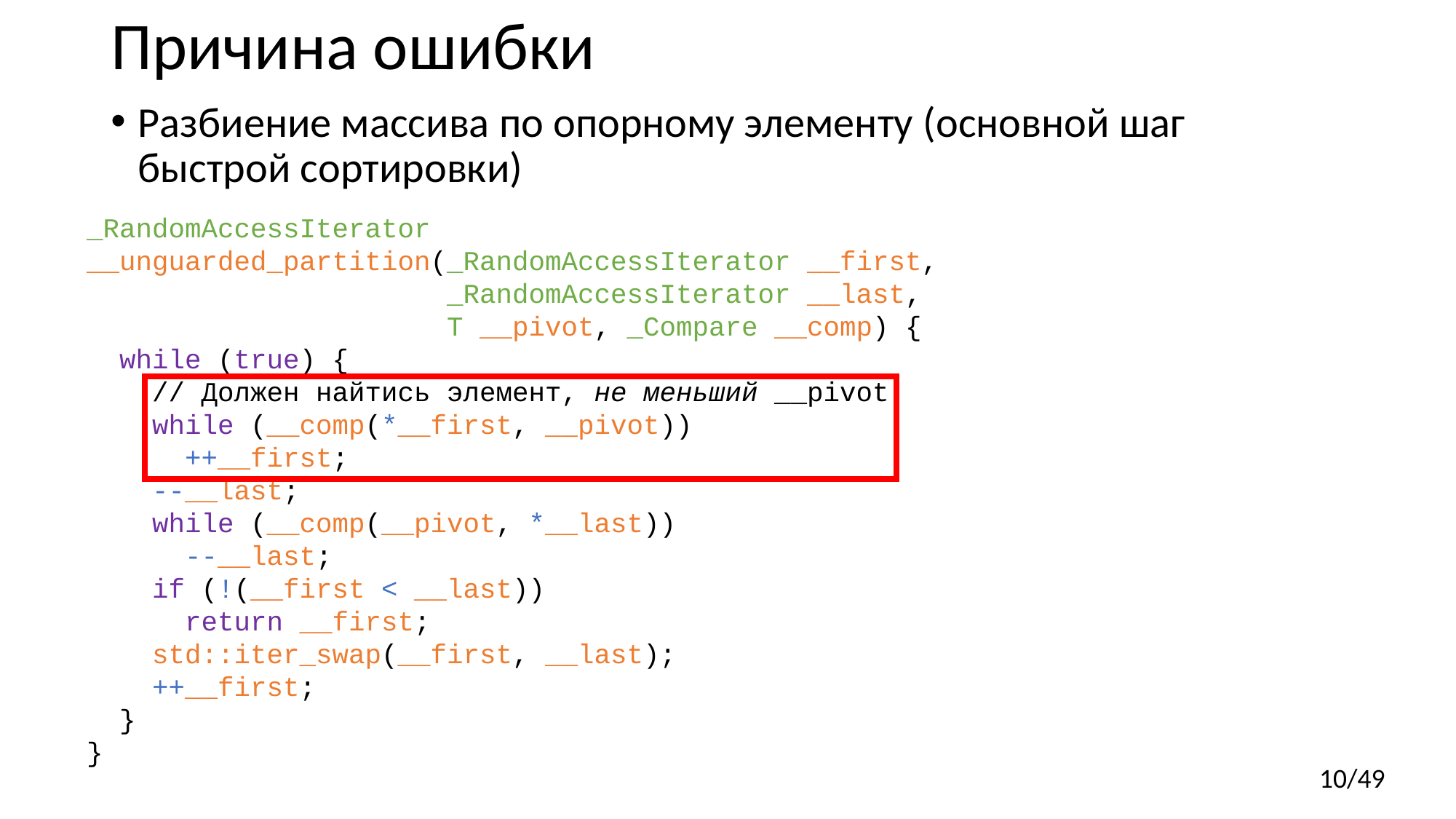

# Причина ошибки
Разбиение массива по опорному элементу (основной шаг быстрой сортировки)

_RandomAccessIterator
__unguarded_partition(_RandomAccessIterator __first,
                      _RandomAccessIterator __last,
                      T __pivot, _Compare __comp) {
  while (true) {
    // Должен найтись элемент, не меньший __pivot
    while (__comp(*__first, __pivot))
      ++__first;
    --__last;
    while (__comp(__pivot, *__last))
      --__last;
    if (!(__first < __last))
      return __first;
    std::iter_swap(__first, __last);
    ++__first;
  }
}